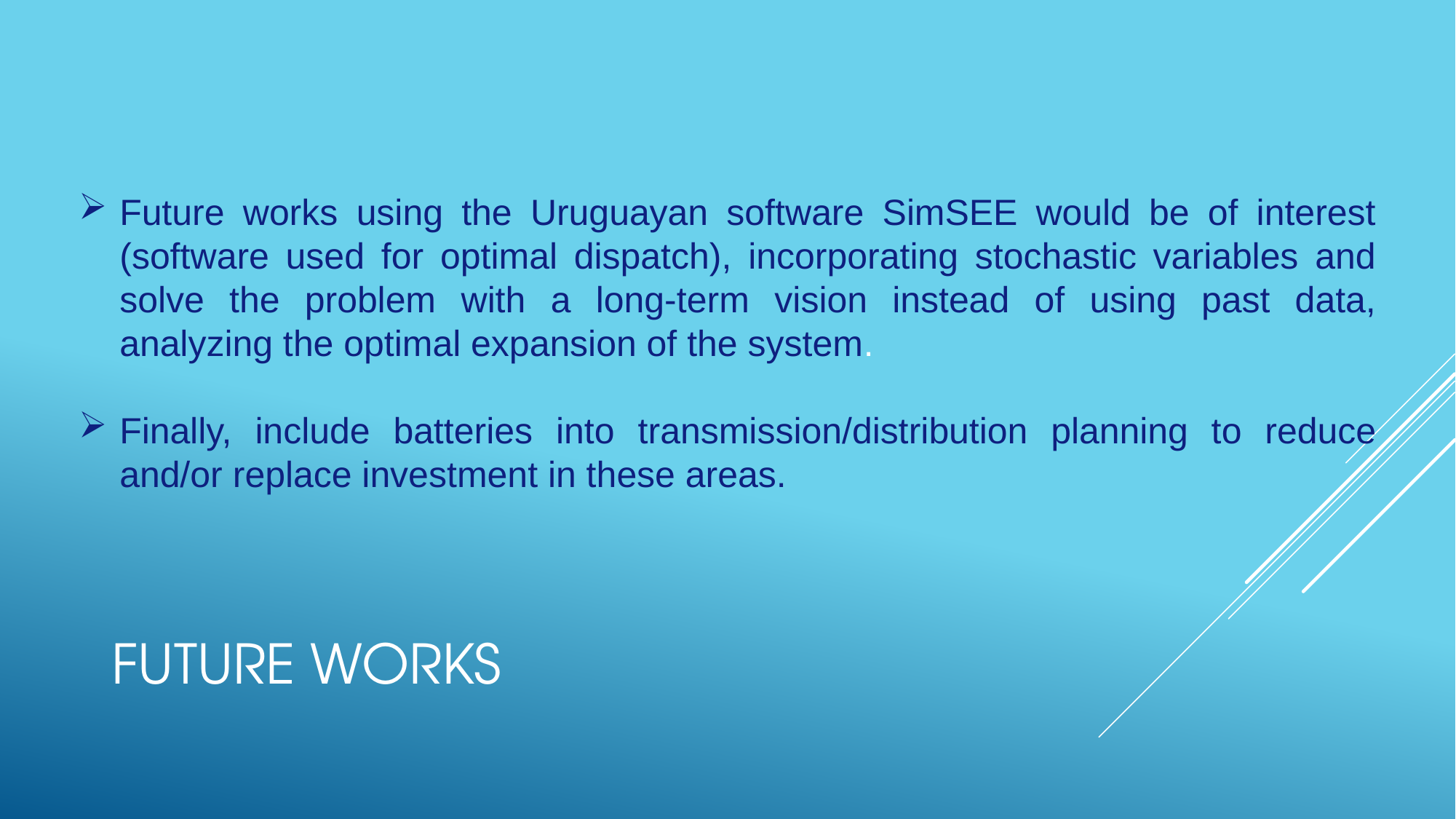

Future works using the Uruguayan software SimSEE would be of interest (software used for optimal dispatch), incorporating stochastic variables and solve the problem with a long-term vision instead of using past data, analyzing the optimal expansion of the system.

Finally, include batteries into transmission/distribution planning to reduce and/or replace investment in these areas.

# future works